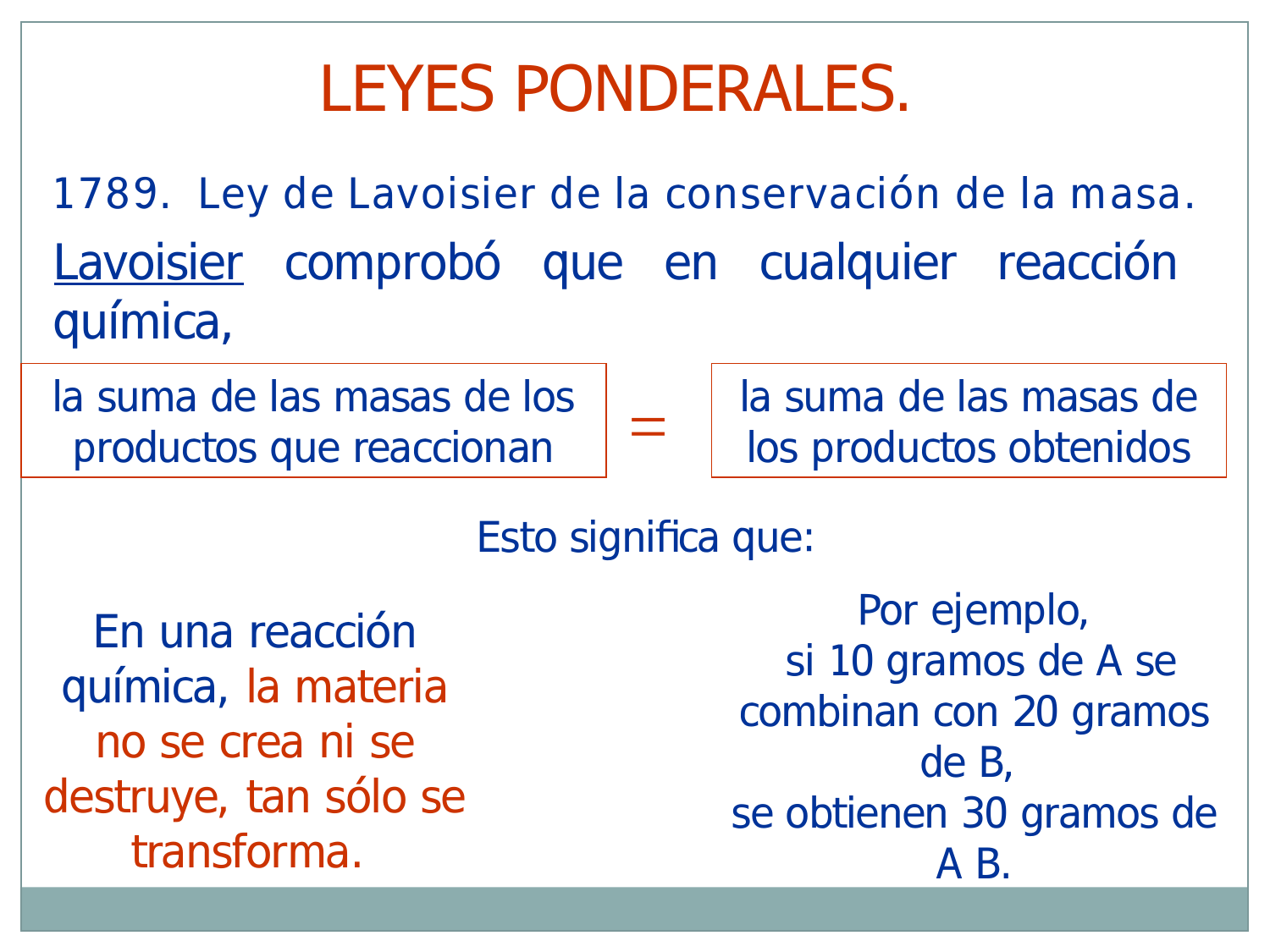

LEYES PONDERALES.
1789.  Ley de Lavoisier de la conservación de la masa.
Lavoisier comprobó que en cualquier reacción química,
la suma de las masas de los productos que reaccionan
la suma de las masas de los productos obtenidos
=
Esto significa que:
Por ejemplo,
 si 10 gramos de A se combinan con 20 gramos de B,
se obtienen 30 gramos de A B.
En una reacción química, la materia no se crea ni se destruye, tan sólo se transforma.